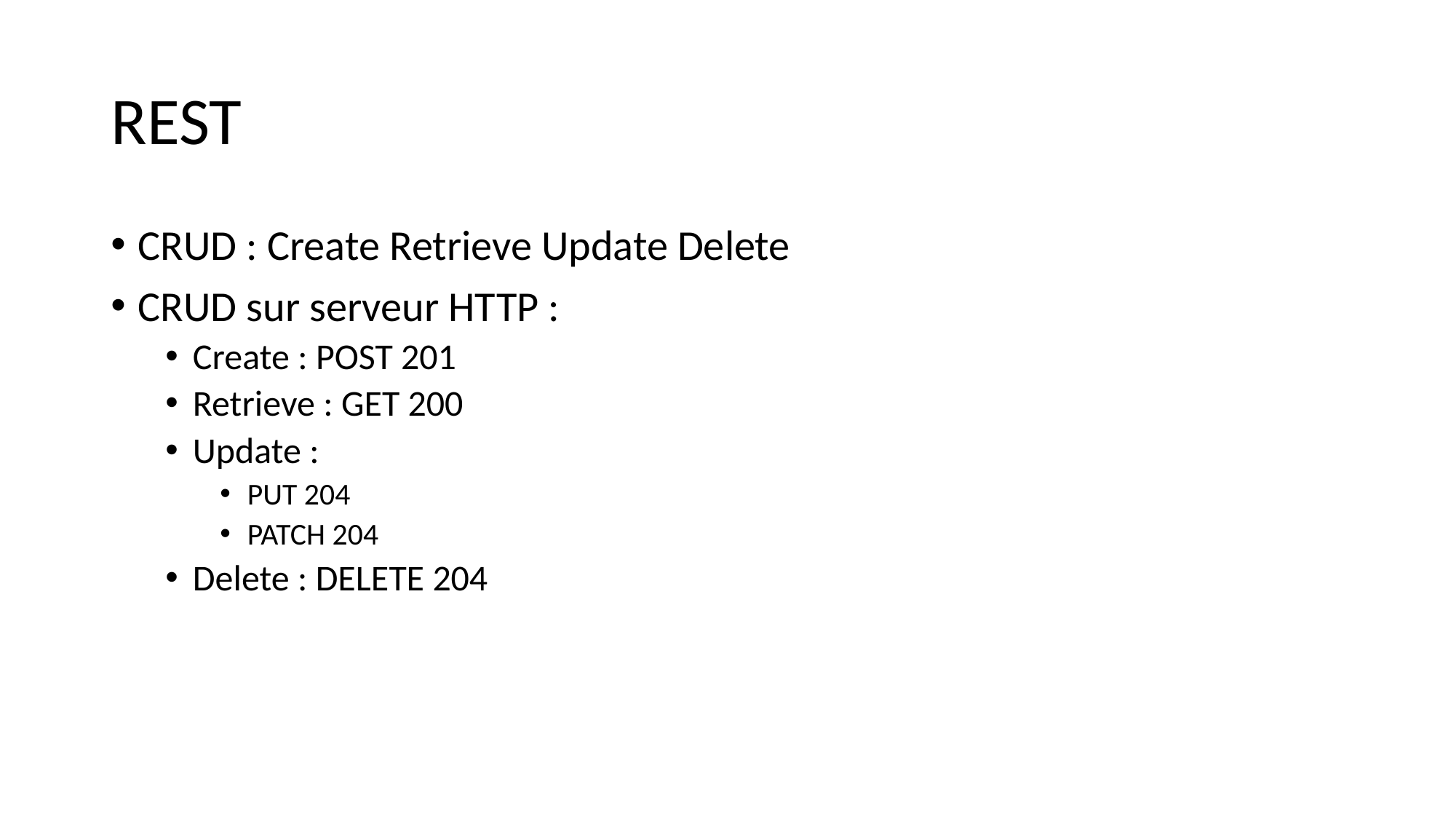

# REST
CRUD : Create Retrieve Update Delete
CRUD sur serveur HTTP :
Create : POST 201
Retrieve : GET 200
Update :
PUT 204
PATCH 204
Delete : DELETE 204